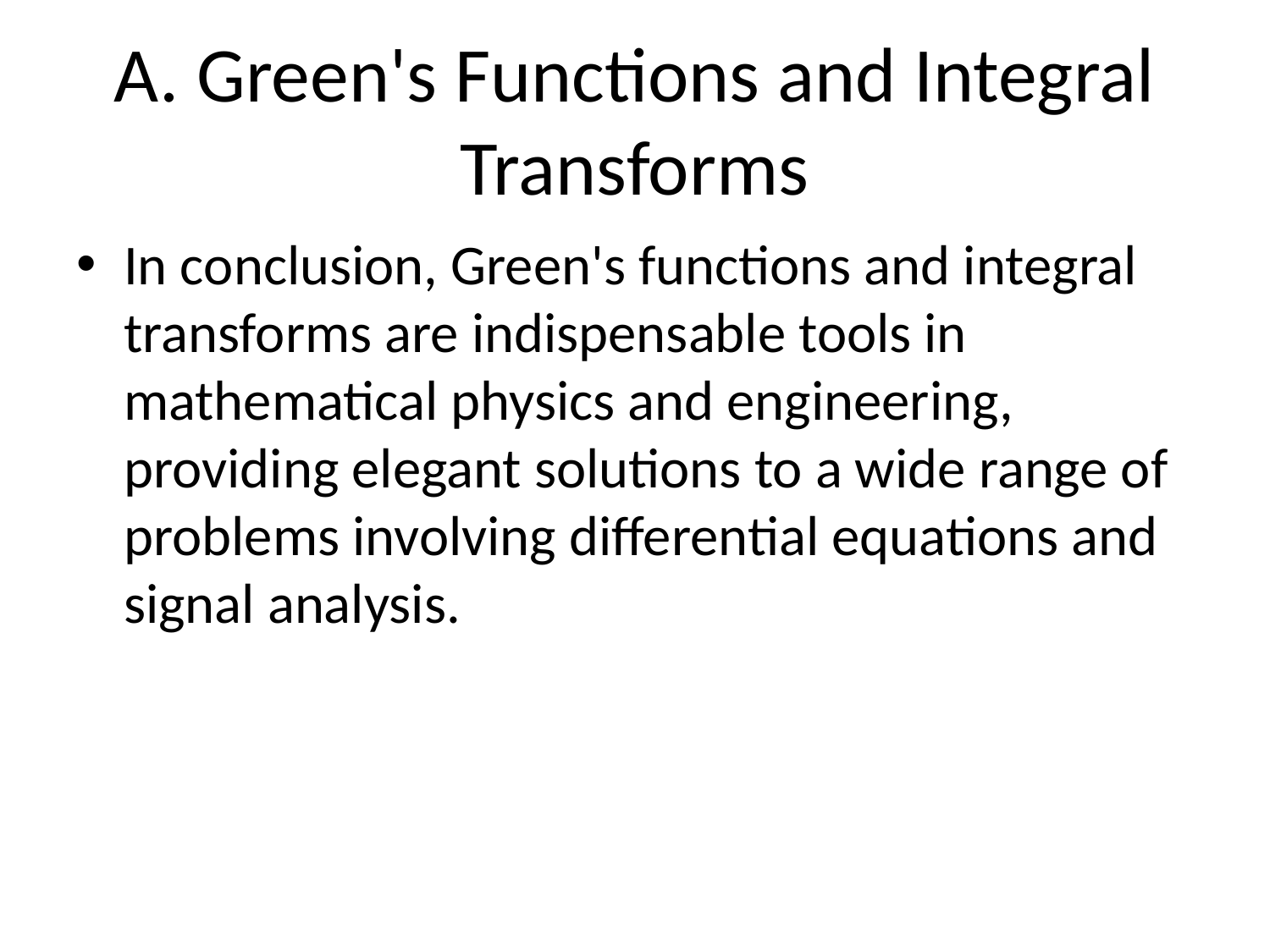

# A. Green's Functions and Integral Transforms
In conclusion, Green's functions and integral transforms are indispensable tools in mathematical physics and engineering, providing elegant solutions to a wide range of problems involving differential equations and signal analysis.